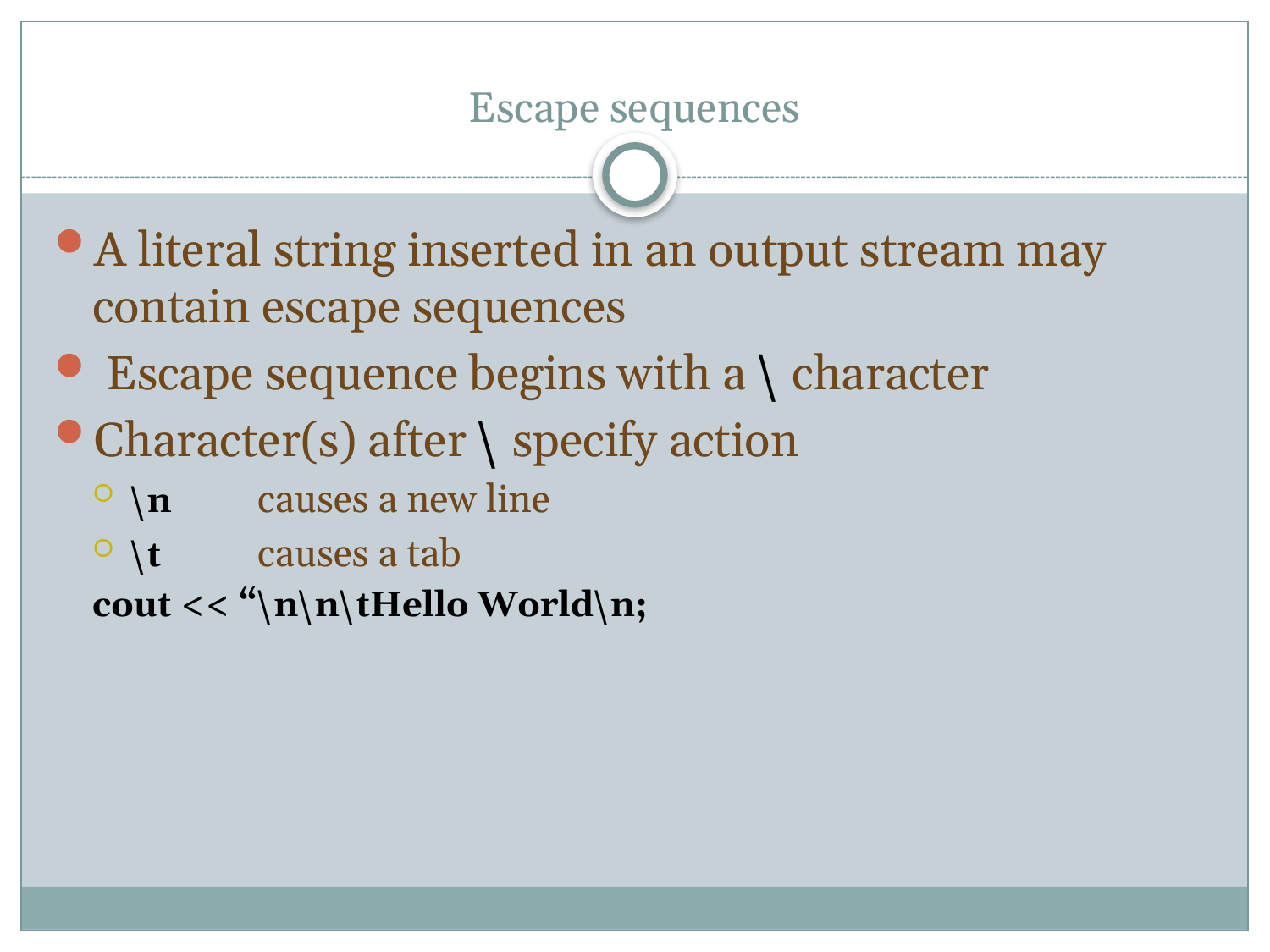

# Escape sequences
A literal string inserted in an output stream may contain escape sequences
 Escape sequence begins with a \ character
Character(s) after \ specify action
\n 	causes a new line
\t 	causes a tab
cout << “\n\n\tHello World\n;